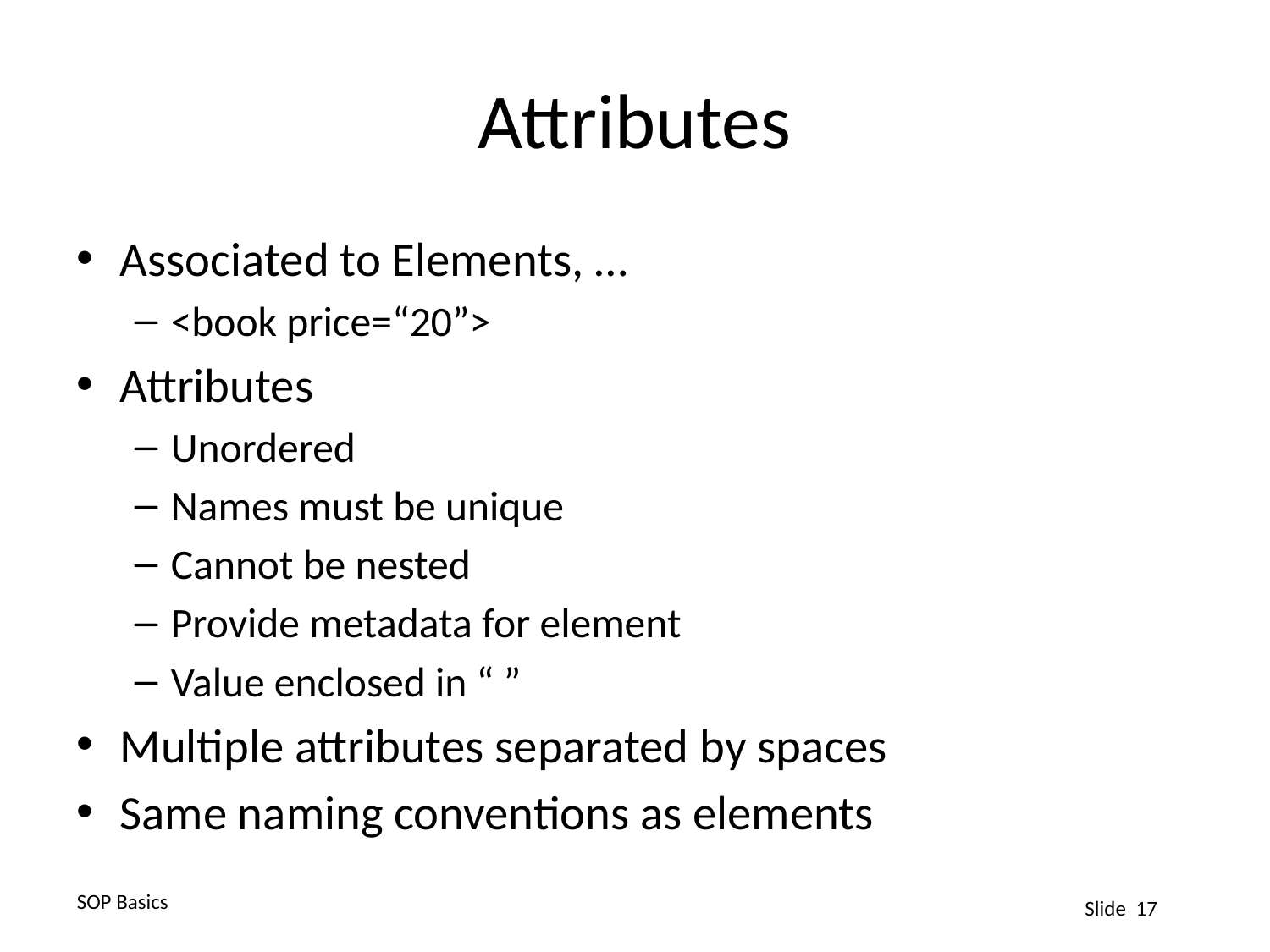

# Attributes
Associated to Elements, …
<book price=“20”>
Attributes
Unordered
Names must be unique
Cannot be nested
Provide metadata for element
Value enclosed in “ ”
Multiple attributes separated by spaces
Same naming conventions as elements